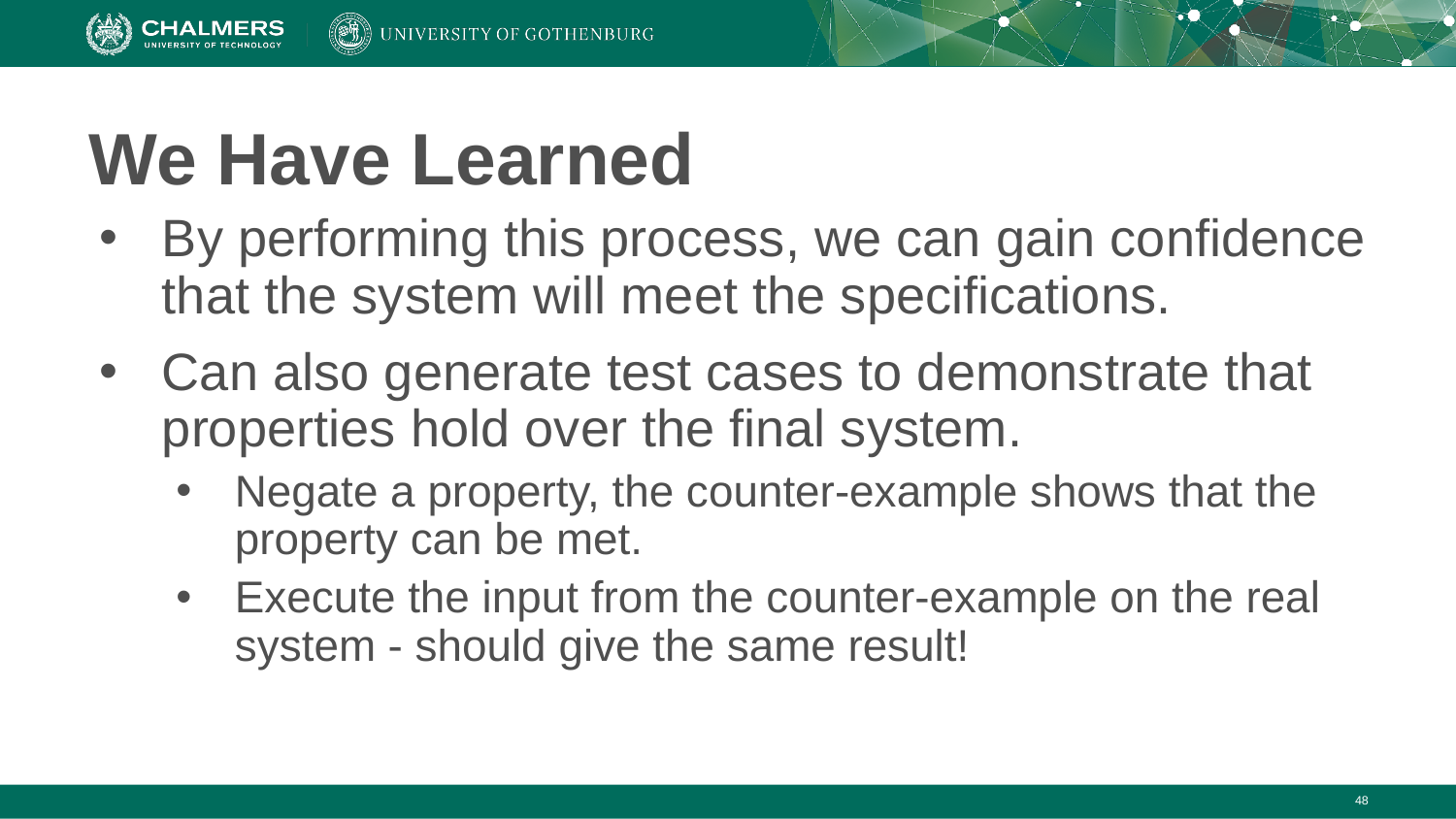

# We Have Learned
By performing this process, we can gain confidence that the system will meet the specifications.
Can also generate test cases to demonstrate that properties hold over the final system.
Negate a property, the counter-example shows that the property can be met.
Execute the input from the counter-example on the real system - should give the same result!
48